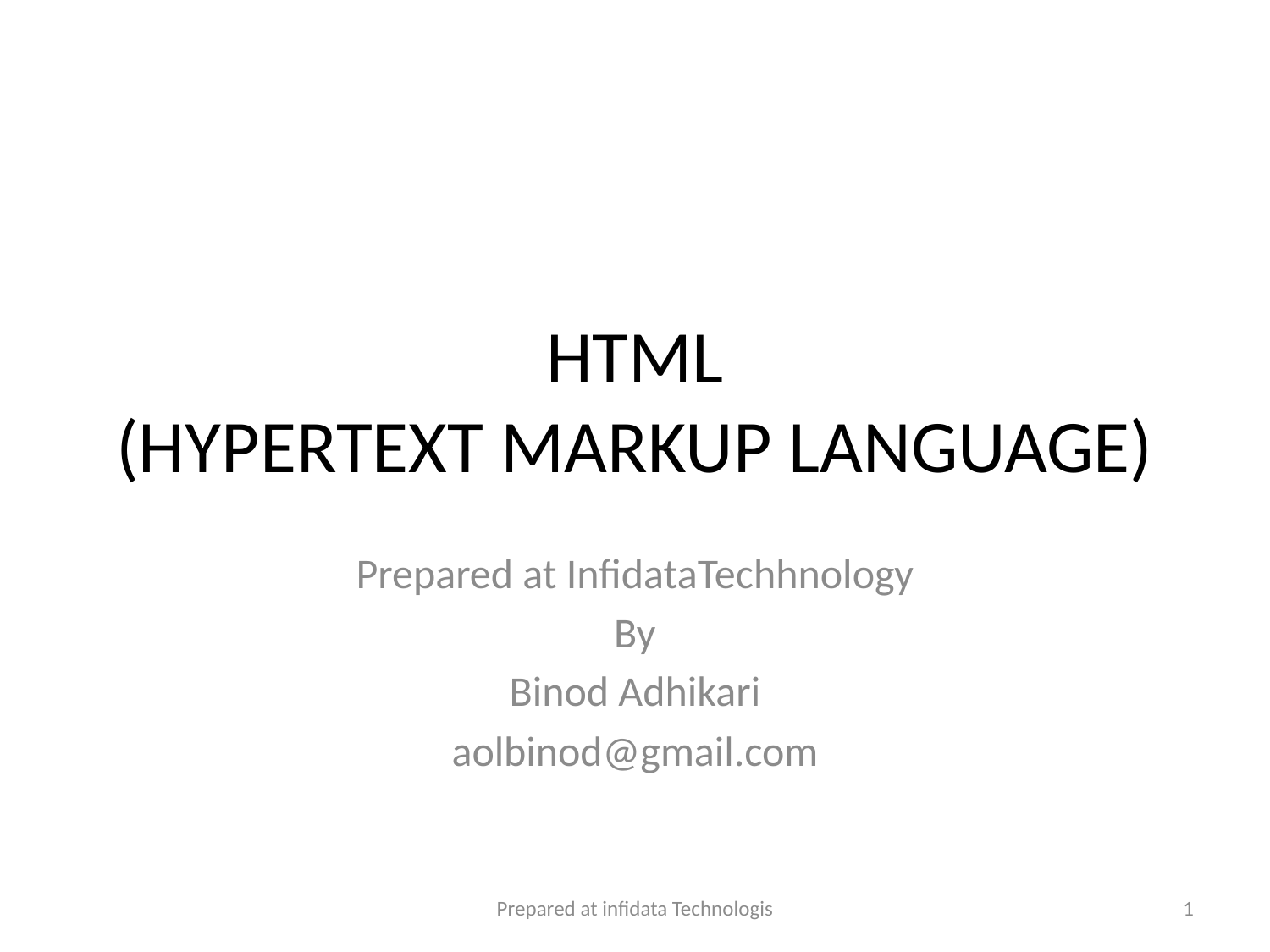

# HTML (HYPERTEXT MARKUP LANGUAGE)
Prepared at InfidataTechhnology
By
Binod Adhikari
aolbinod@gmail.com
Prepared at infidata Technologis
1